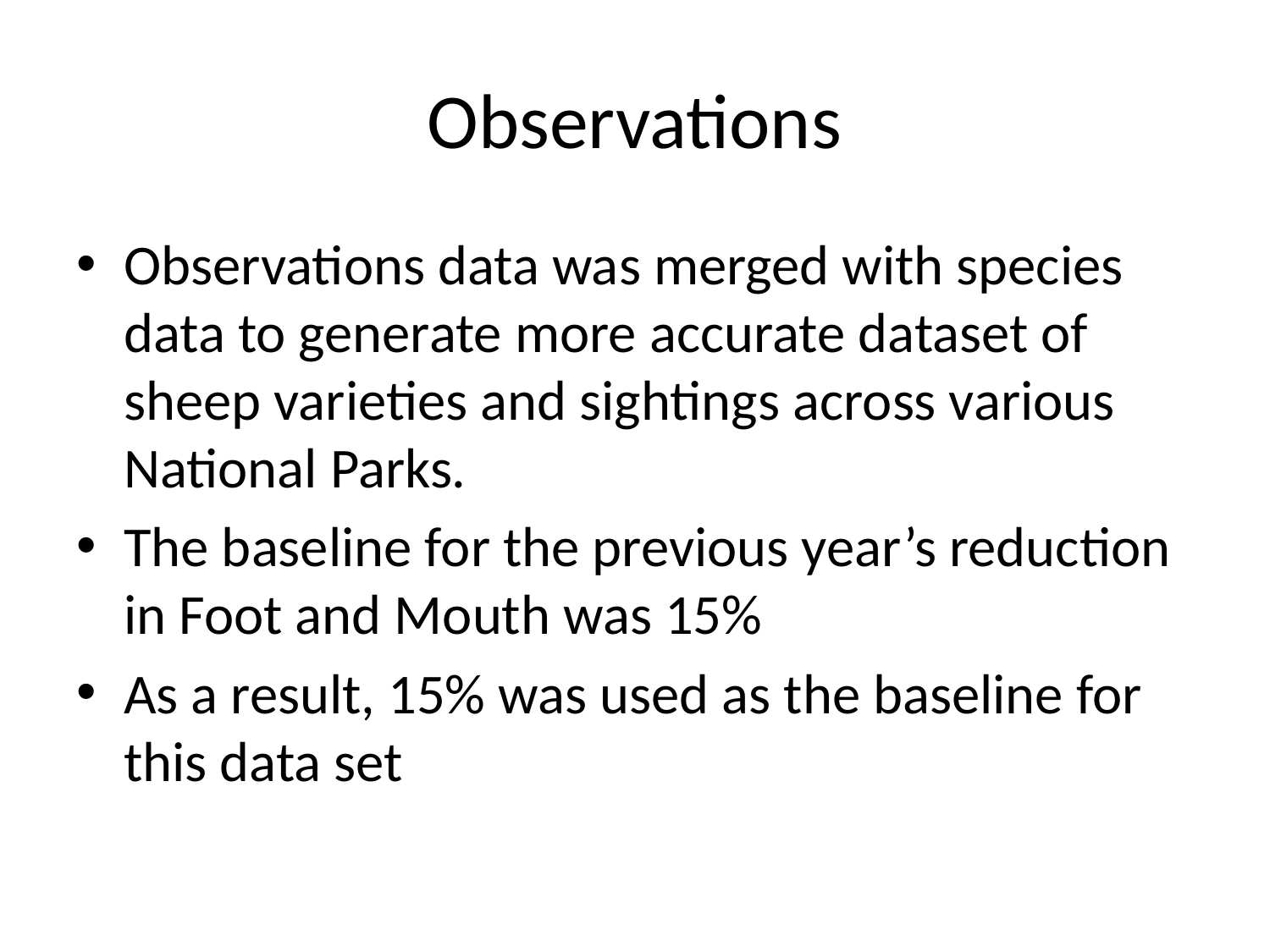

# Observations
Observations data was merged with species data to generate more accurate dataset of sheep varieties and sightings across various National Parks.
The baseline for the previous year’s reduction in Foot and Mouth was 15%
As a result, 15% was used as the baseline for this data set